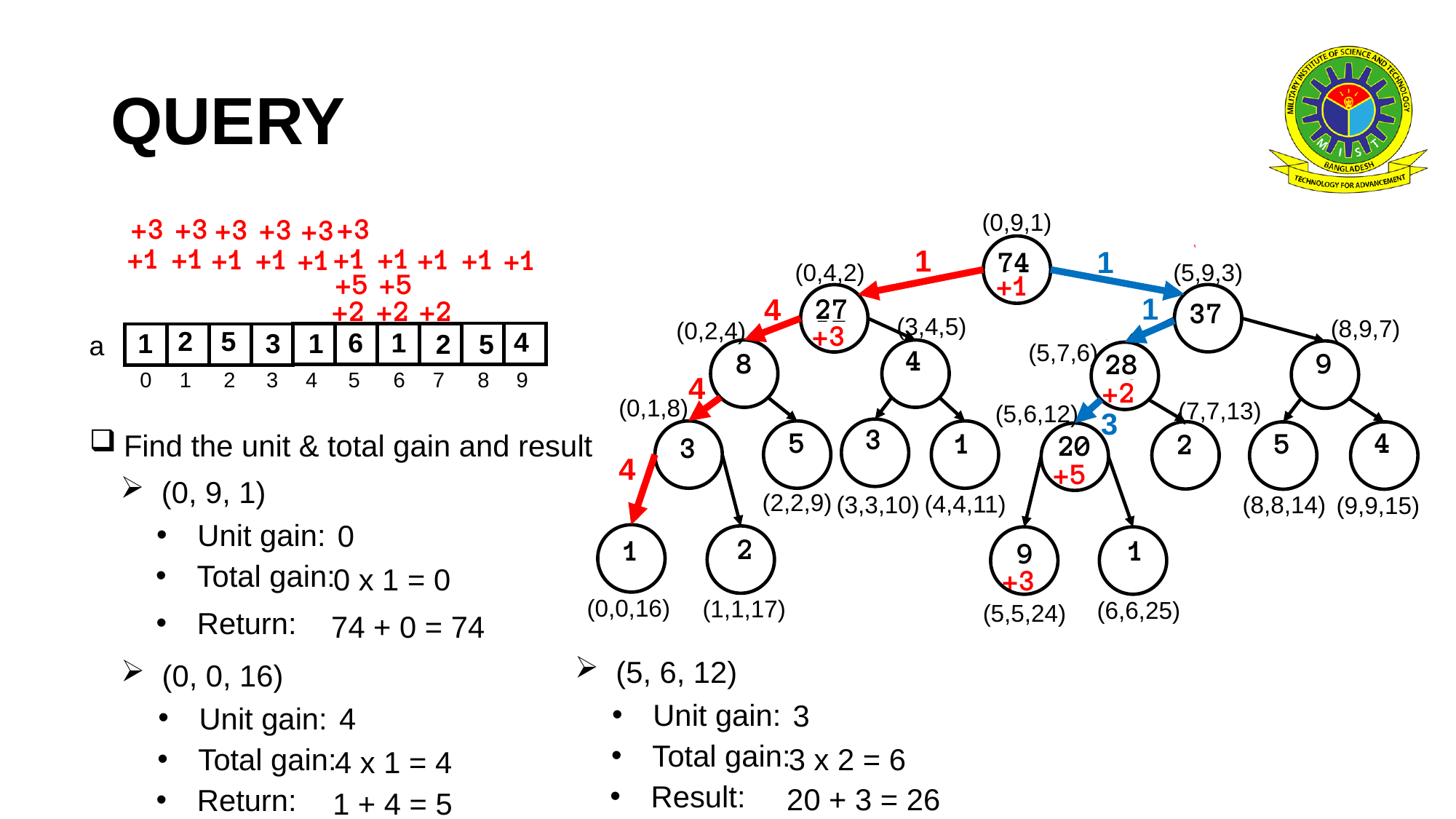

# QUERY

(0,9,1)
+3
+3
+3
+3
+3
+3
+1
+1
+1
+1
+1
+1
+1
+1
+1
+1
+5
+5
+2
+2
+2
2
5
4
6
1
3
1
1
2
5
a

0
1
2
3
4
5
6
7
8
9

30
56
1

74
1

(5,9,3)
(0,4,2)
+1

27
18
1

4
12
37

34

(3,4,5)
(8,9,7)
(0,2,4)
+3
(5,7,6)
4
9
8
28

9

25

4
+2
(0,1,8)
(7,7,13)
(5,6,12)
3
3
5
4
5
1
2

20
Find the unit & total gain and result

3

17

4
+5
(0, 9, 1)
(2,2,9)
(4,4,11)
(8,8,14)
(3,3,10)
(9,9,15)
Unit gain:
0
6
2

1
1

9

Total gain:
0 x 1 = 0
+3
(0,0,16)
(1,1,17)
(6,6,25)
(5,5,24)
Return:
74 + 0 = 74
(5, 6, 12)
(0, 0, 16)
Unit gain:
3
Unit gain:
4
Total gain:
3 x 2 = 6
Total gain:
4 x 1 = 4
Result:
20 + 3 = 26
Return:
1 + 4 = 5